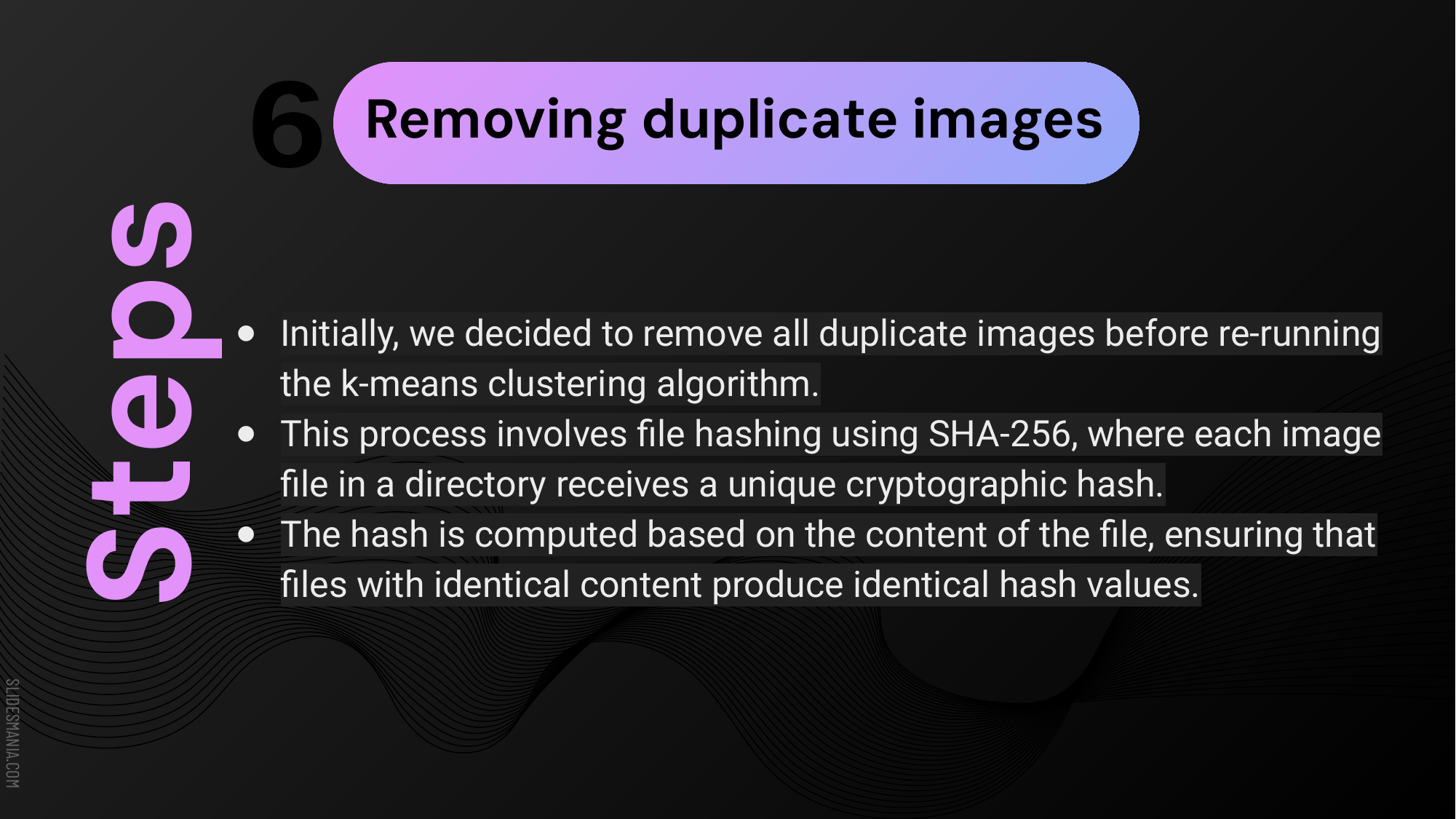

Removing duplicate images
6
# Steps
Initially, we decided to remove all duplicate images before re-running the k-means clustering algorithm.
This process involves file hashing using SHA-256, where each image file in a directory receives a unique cryptographic hash.
The hash is computed based on the content of the file, ensuring that files with identical content produce identical hash values.